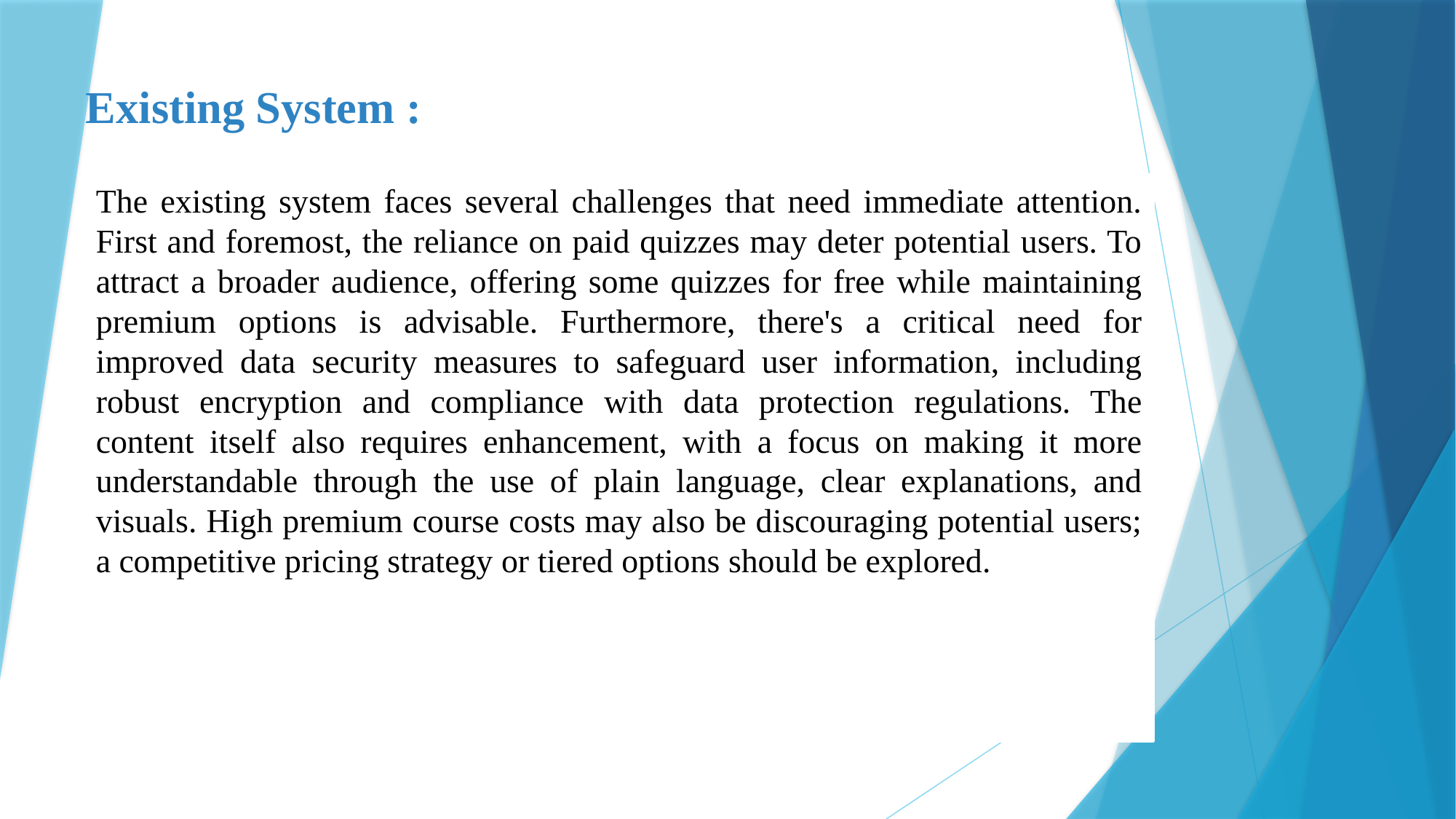

# Existing System :
The existing system faces several challenges that need immediate attention. First and foremost, the reliance on paid quizzes may deter potential users. To attract a broader audience, offering some quizzes for free while maintaining premium options is advisable. Furthermore, there's a critical need for improved data security measures to safeguard user information, including robust encryption and compliance with data protection regulations. The content itself also requires enhancement, with a focus on making it more understandable through the use of plain language, clear explanations, and visuals. High premium course costs may also be discouraging potential users; a competitive pricing strategy or tiered options should be explored.